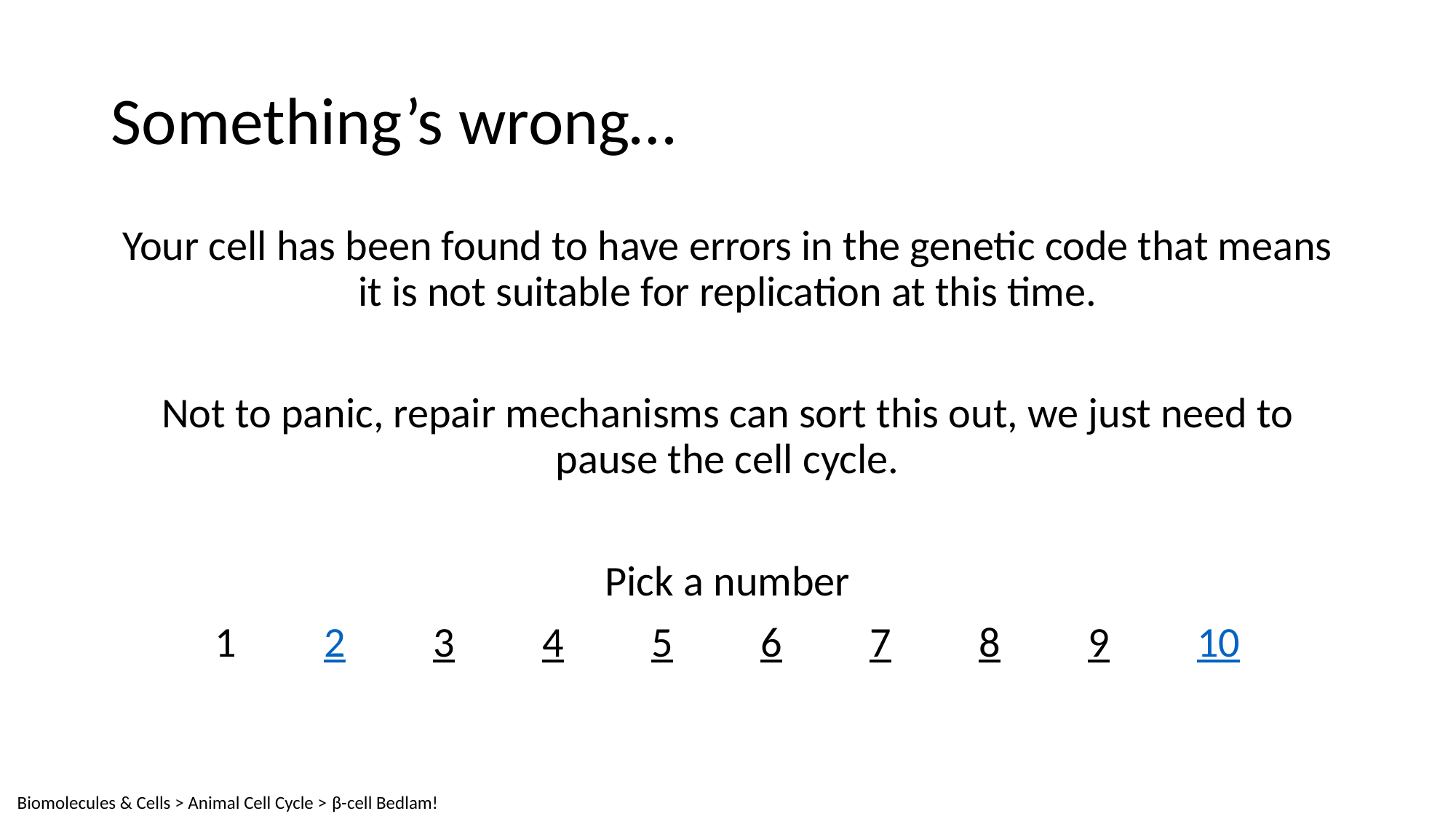

# Something’s wrong…
Your cell has been found to have errors in the genetic code that means it is not suitable for replication at this time.

Not to panic, repair mechanisms can sort this out, we just need to pause the cell cycle.

Pick a number
1	2	3	4	5	6	7	8	9	10

Biomolecules & Cells > Animal Cell Cycle > β-cell Bedlam!